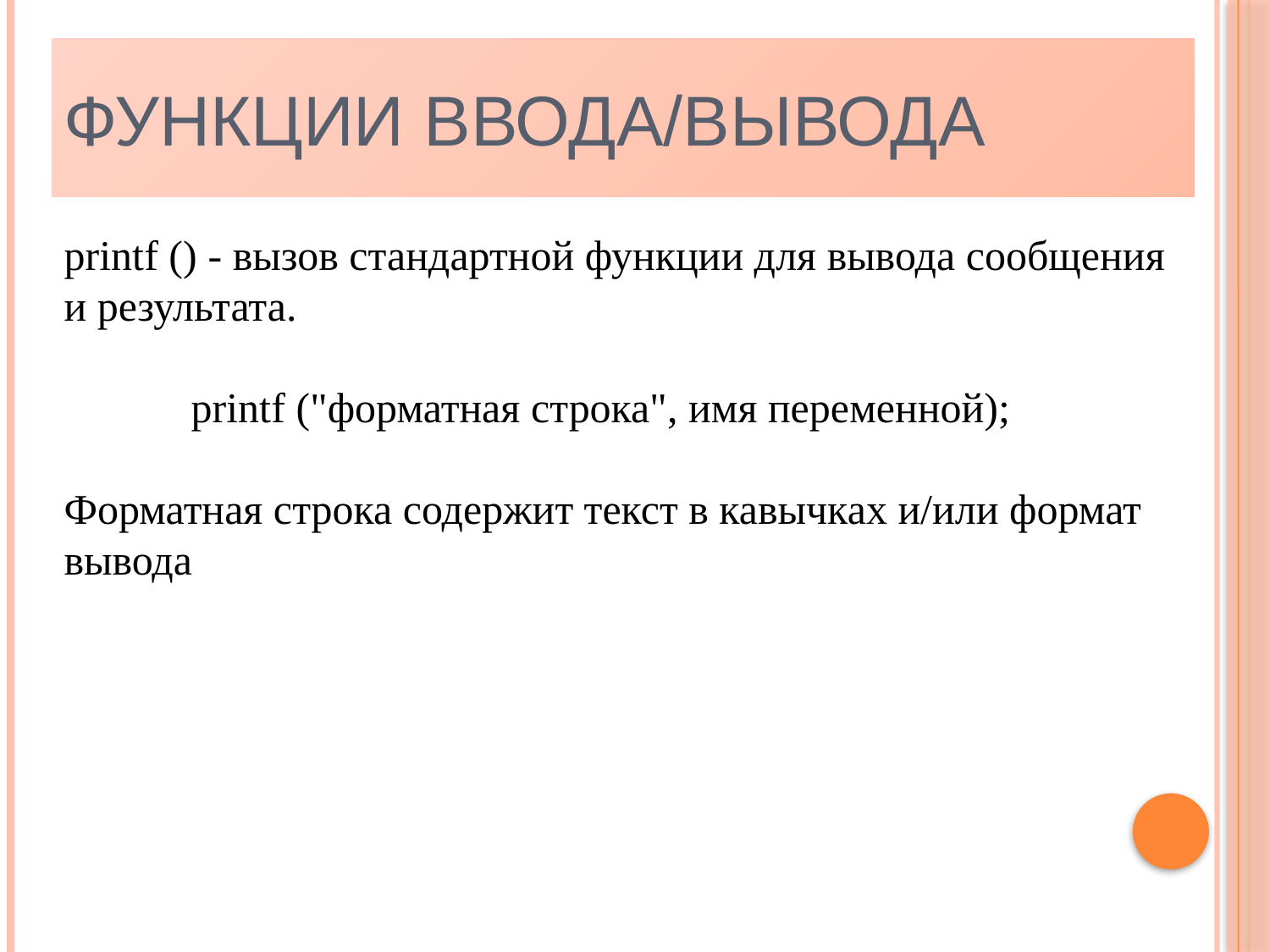

Функции ввода/вывода
printf () - вызов стандартной функции для вывода сообщения и результата.

	printf ("форматная строка", имя переменной);

Форматная строка содержит текст в кавычках и/или формат вывода